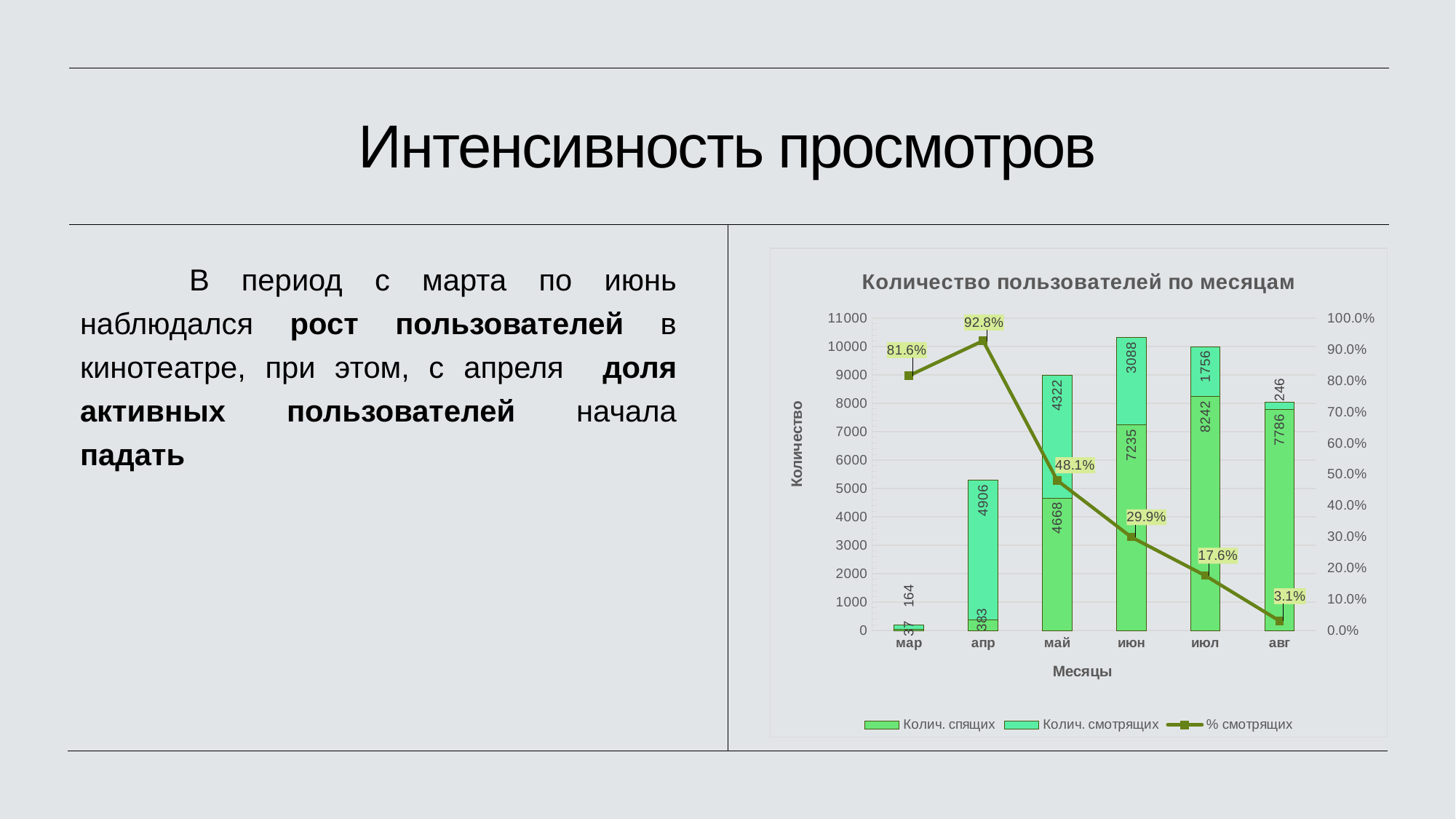

# Интенсивность просмотров

### Chart: Количество пользователей по месяцам

| Category | Колич. спящих | Колич. смотрящих | % смотрящих |
|---|---|---|---|
| мар | 37.0 | 164.0 | 0.8159203980099502 |
| апр | 383.0 | 4906.0 | 0.9275855549253167 |
| май | 4668.169189065313 | 4322.0 | 0.4807473484766918 |
| июн | 7234.717485852865 | 3088.0 | 0.29914603438794674 |
| июл | 8242.494051828426 | 1756.0 | 0.17562644843288977 |
| авг | 7786.195608864745 | 246.0 | 0.030626744165505846 |
	В период с марта по июнь наблюдался рост пользователей в кинотеатре, при этом, с апреля  доля активных пользователей начала падать